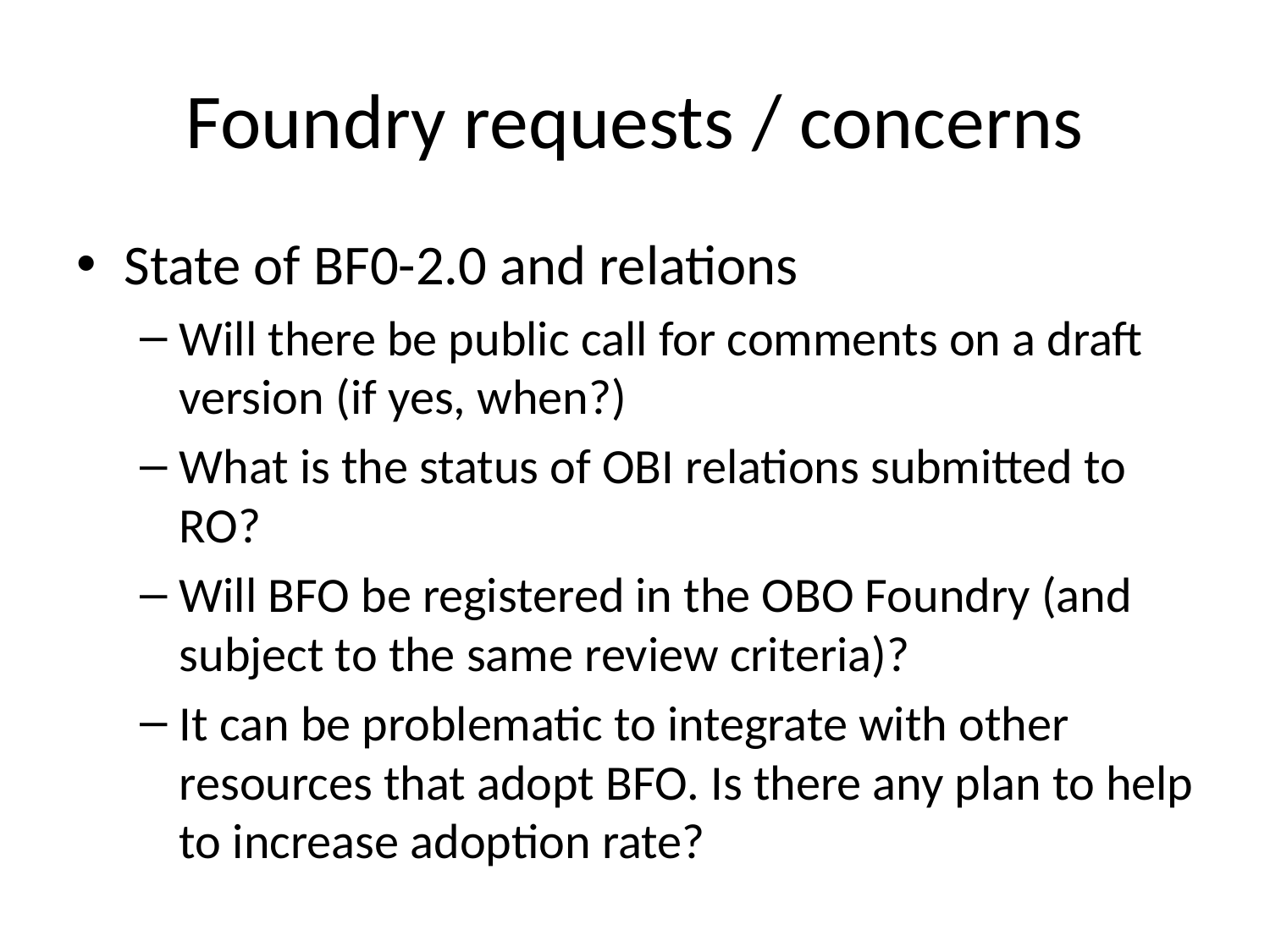

# Foundry requests / concerns
State of BF0-2.0 and relations
Will there be public call for comments on a draft version (if yes, when?)
What is the status of OBI relations submitted to RO?
Will BFO be registered in the OBO Foundry (and subject to the same review criteria)?
It can be problematic to integrate with other resources that adopt BFO. Is there any plan to help to increase adoption rate?